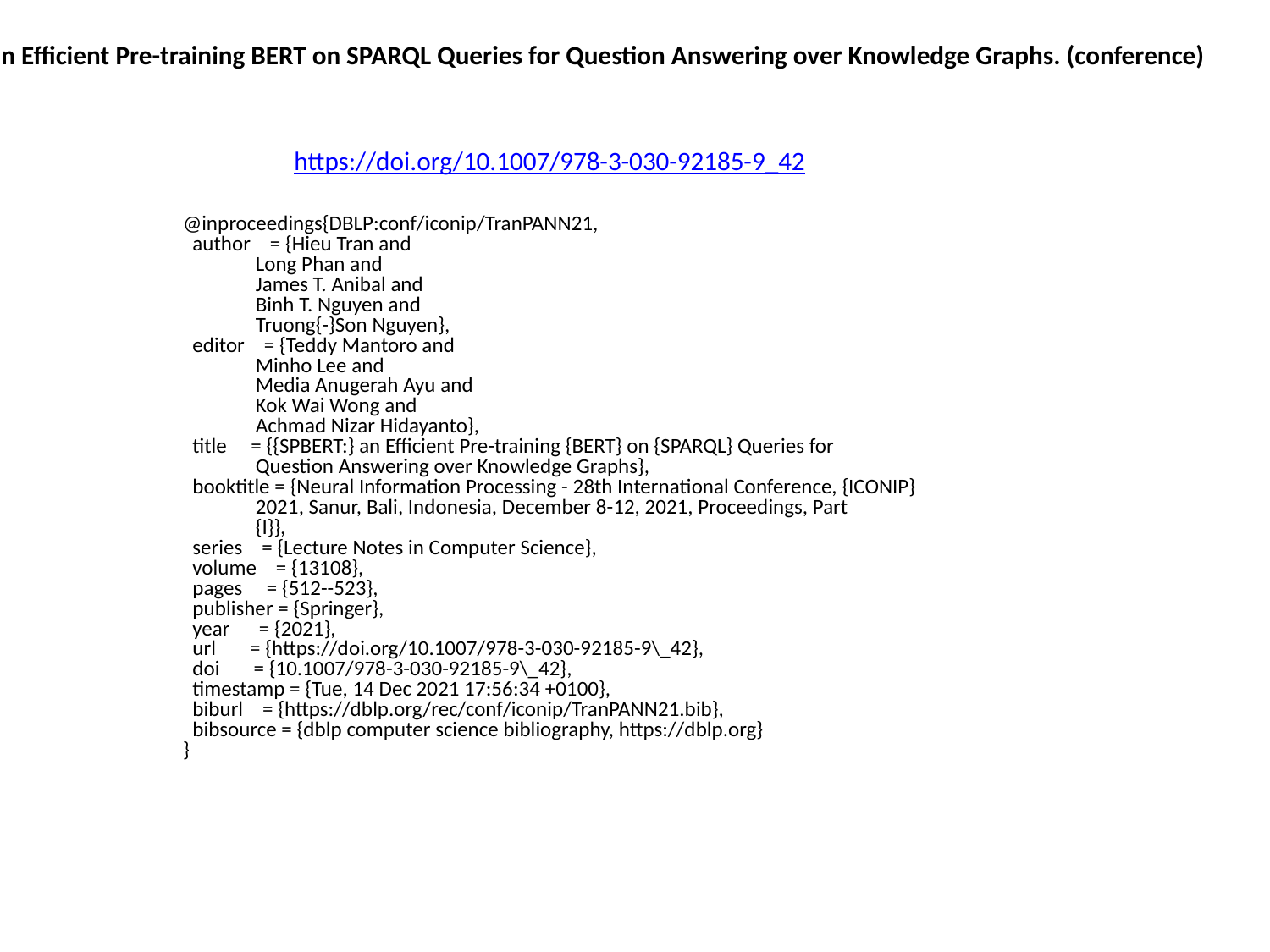

SPBERT: an Efficient Pre-training BERT on SPARQL Queries for Question Answering over Knowledge Graphs. (conference)

https://doi.org/10.1007/978-3-030-92185-9_42

@inproceedings{DBLP:conf/iconip/TranPANN21,
  author    = {Hieu Tran and
               Long Phan and
               James T. Anibal and
               Binh T. Nguyen and
               Truong{-}Son Nguyen},
  editor    = {Teddy Mantoro and
               Minho Lee and
               Media Anugerah Ayu and
               Kok Wai Wong and
               Achmad Nizar Hidayanto},
  title     = {{SPBERT:} an Efficient Pre-training {BERT} on {SPARQL} Queries for
               Question Answering over Knowledge Graphs},
  booktitle = {Neural Information Processing - 28th International Conference, {ICONIP}
               2021, Sanur, Bali, Indonesia, December 8-12, 2021, Proceedings, Part
               {I}},
  series    = {Lecture Notes in Computer Science},
  volume    = {13108},
  pages     = {512--523},
  publisher = {Springer},
  year      = {2021},
  url       = {https://doi.org/10.1007/978-3-030-92185-9\_42},
  doi       = {10.1007/978-3-030-92185-9\_42},
  timestamp = {Tue, 14 Dec 2021 17:56:34 +0100},
  biburl    = {https://dblp.org/rec/conf/iconip/TranPANN21.bib},
  bibsource = {dblp computer science bibliography, https://dblp.org}
}